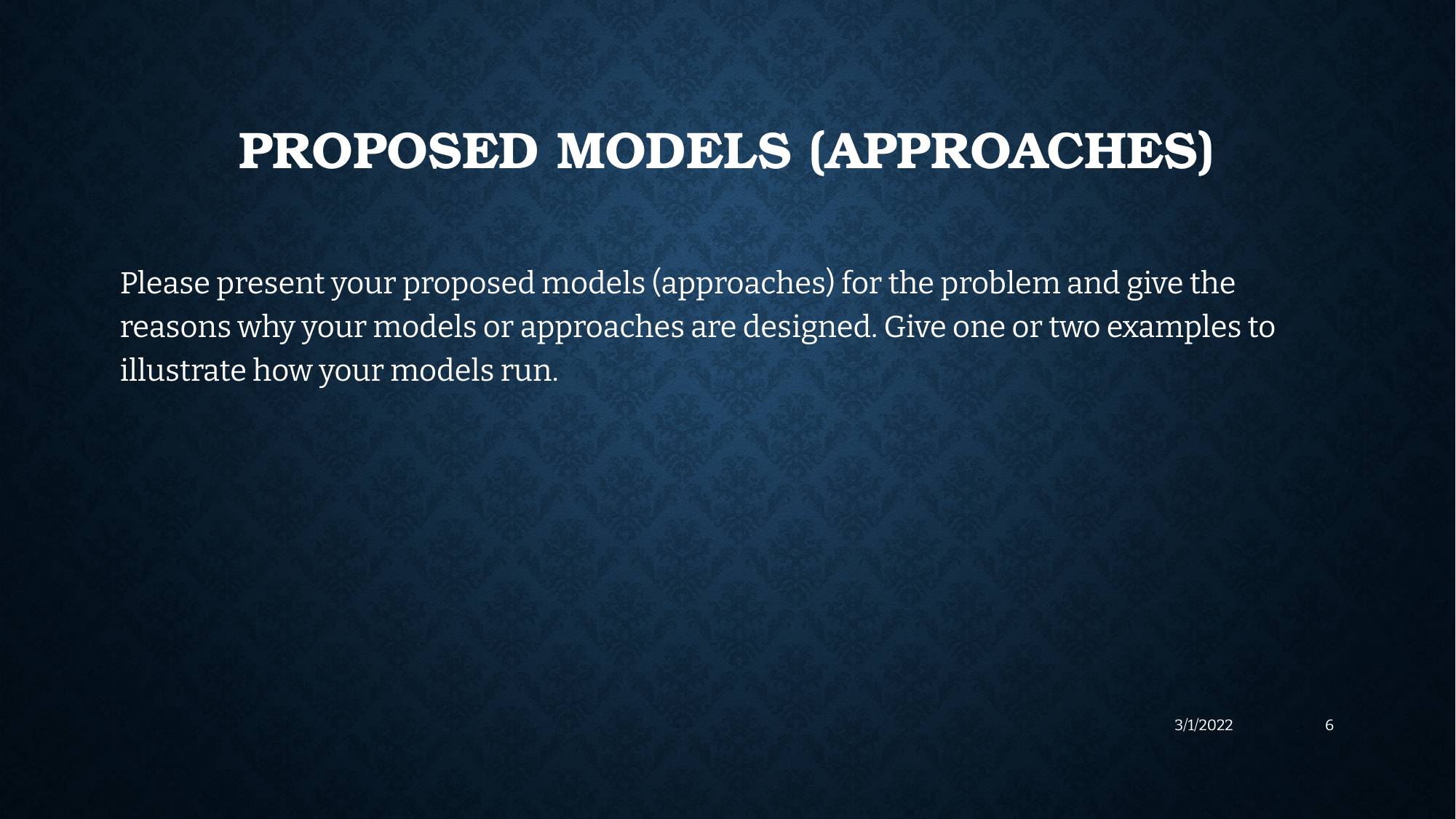

# PROPOSED MODELS (APPROACHES)
Please present your proposed models (approaches) for the problem and give the reasons why your models or approaches are designed. Give one or two examples to illustrate how your models run.
3/1/2022
6